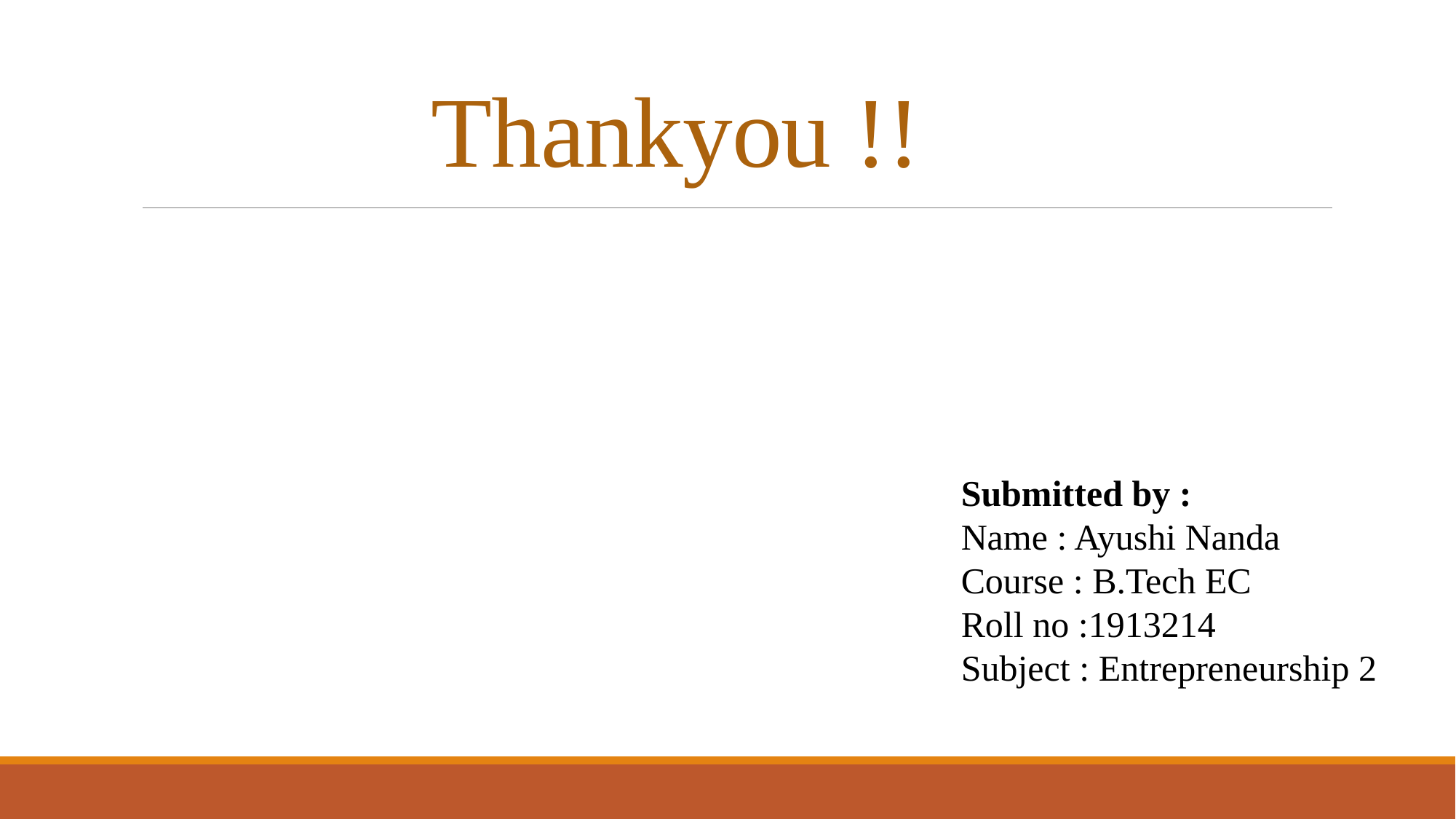

# Thankyou !!
Submitted by :
Name : Ayushi Nanda
Course : B.Tech EC
Roll no :1913214
Subject : Entrepreneurship 2